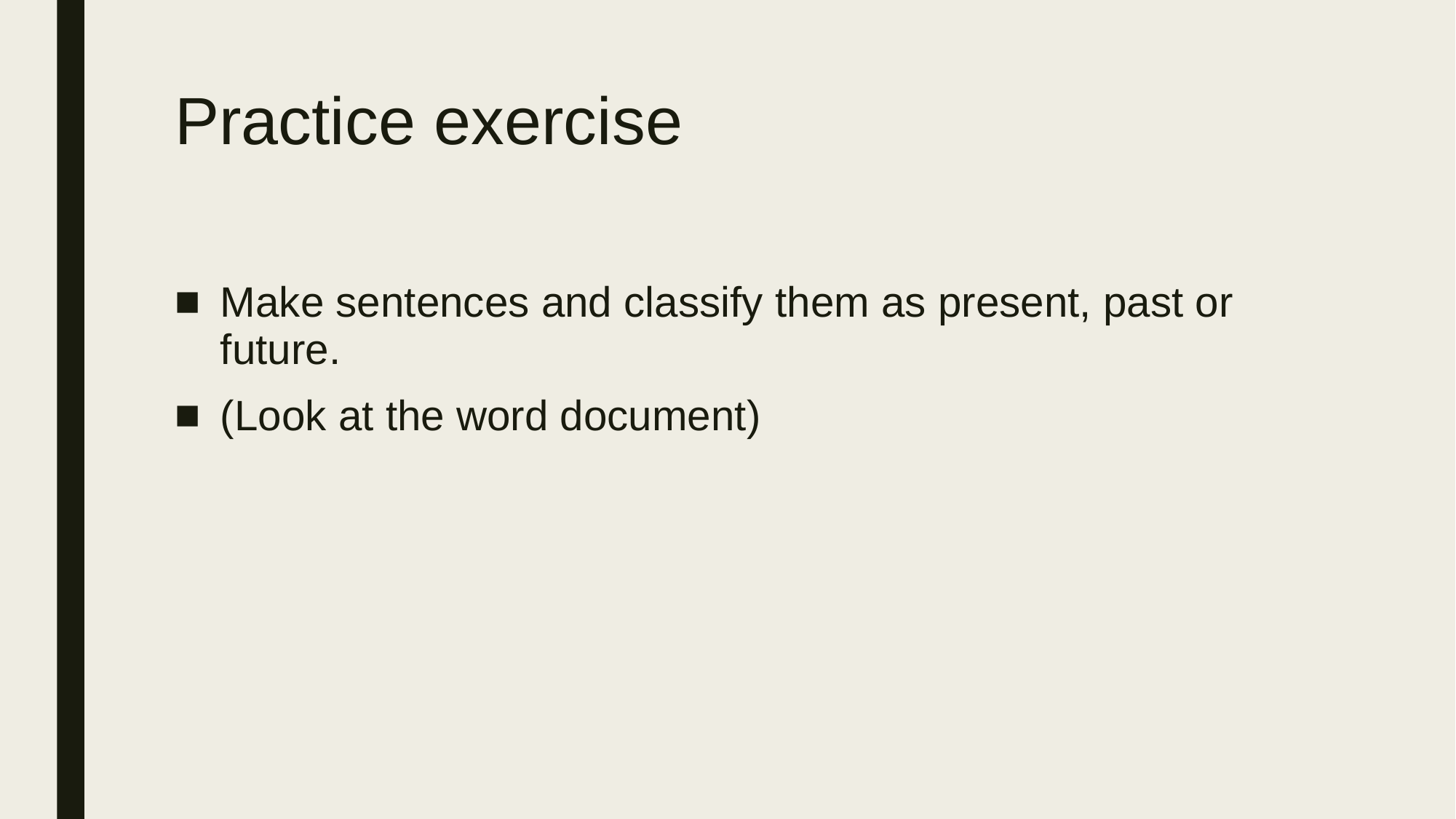

# Practice exercise
Make sentences and classify them as present, past or future.
(Look at the word document)